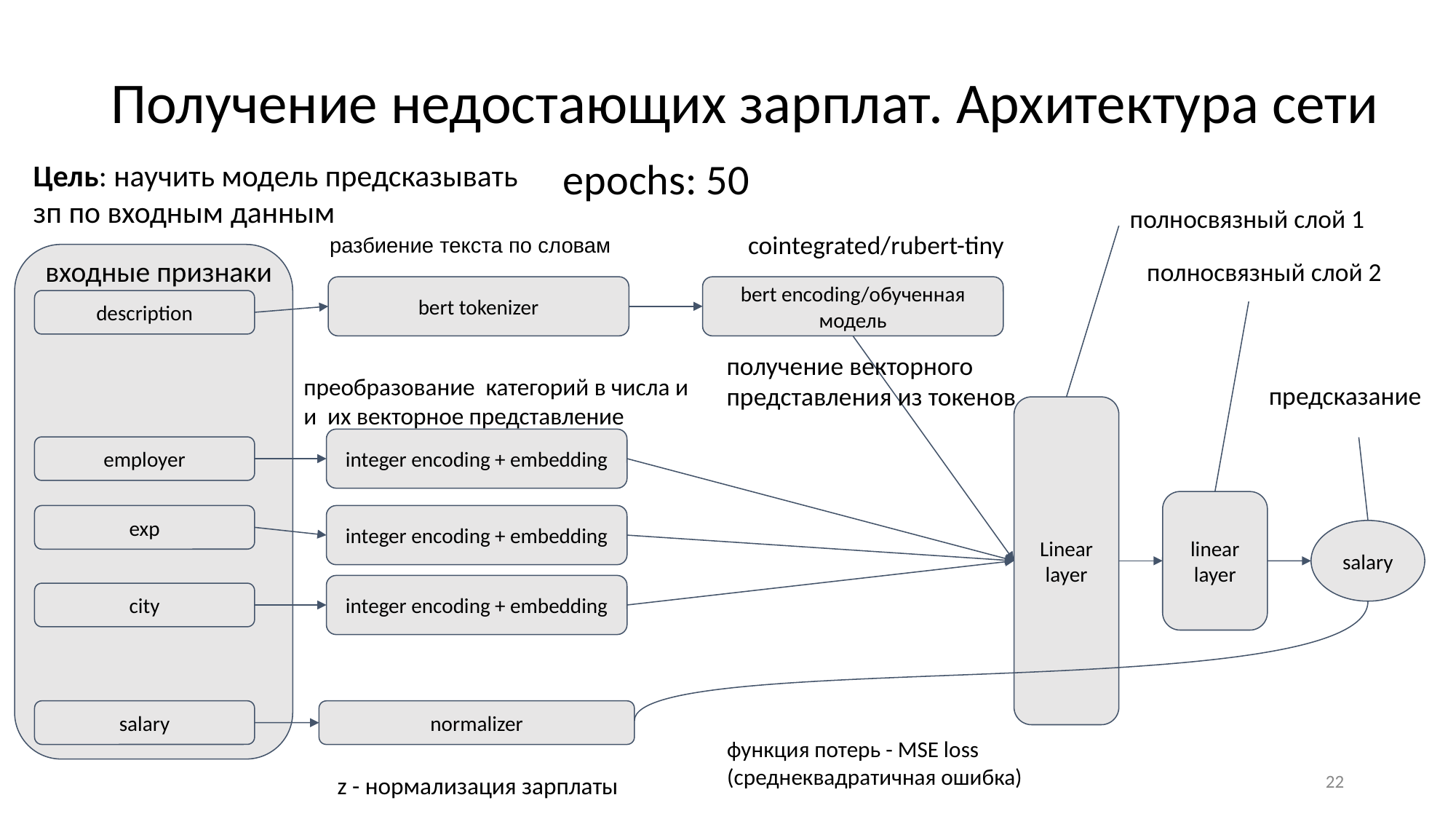

# Получение недостающих зарплат. Архитектура сети
epochs: 50
Цель: научить модель предсказывать зп по входным данным
полносвязный слой 1
cointegrated/rubert-tiny
разбиение текста по словам
входные признаки

полносвязный слой 2
bert tokenizer
bert encoding/обученная модель
description
получение векторного представления из токенов
преобразование  категорий в числа и и  их векторное представление
предсказание
Linear
layer
integer encoding + embedding
employer
linear layer
exp
integer encoding + embedding
salary
integer encoding + embedding
city
salary
normalizer
функция потерь - MSE loss (среднеквадратичная ошибка)
z - нормализация зарплаты
22